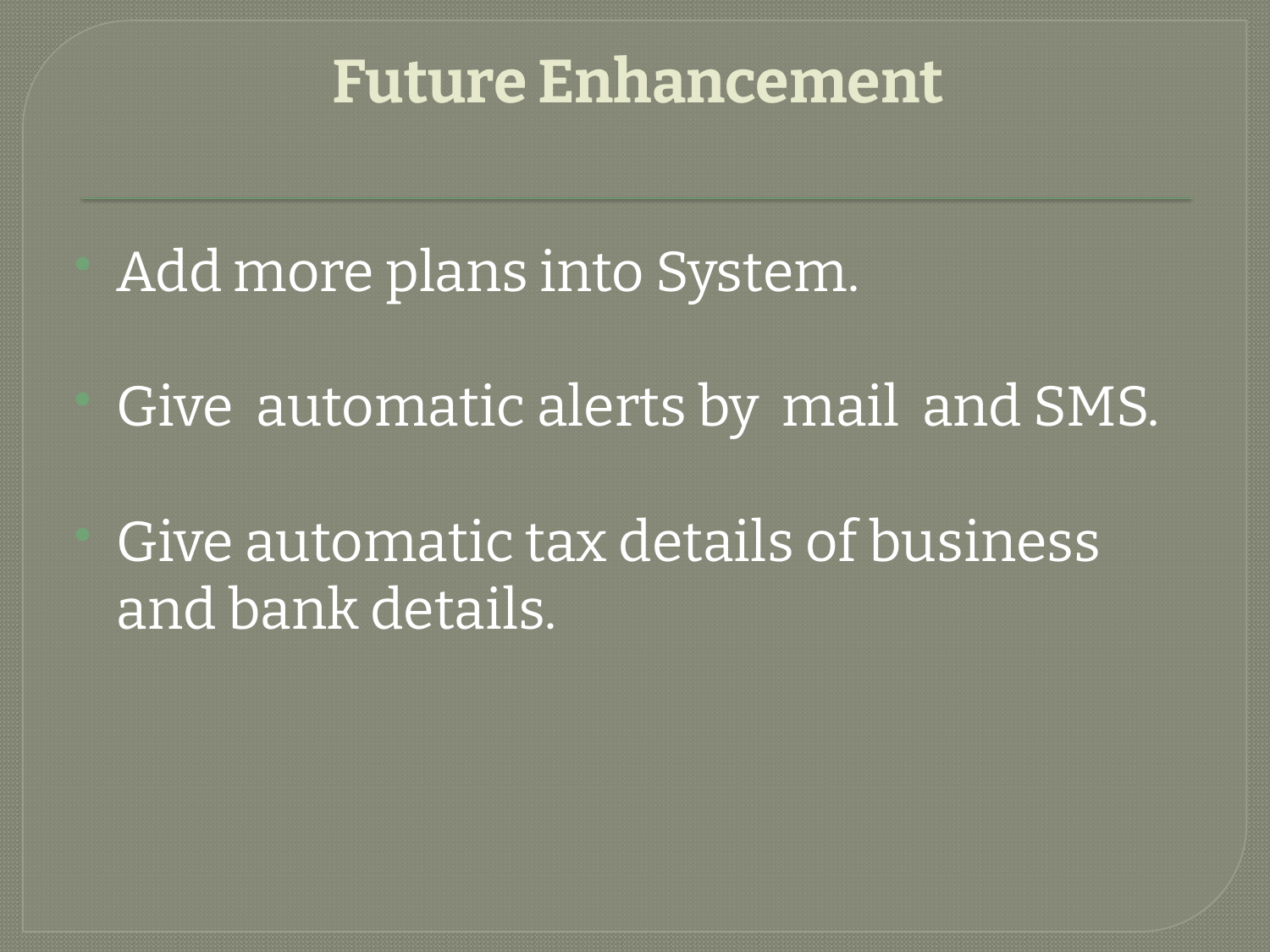

# Future Enhancement
Add more plans into System.

Give  automatic alerts by  mail  and SMS.

Give automatic tax details of business and bank details.